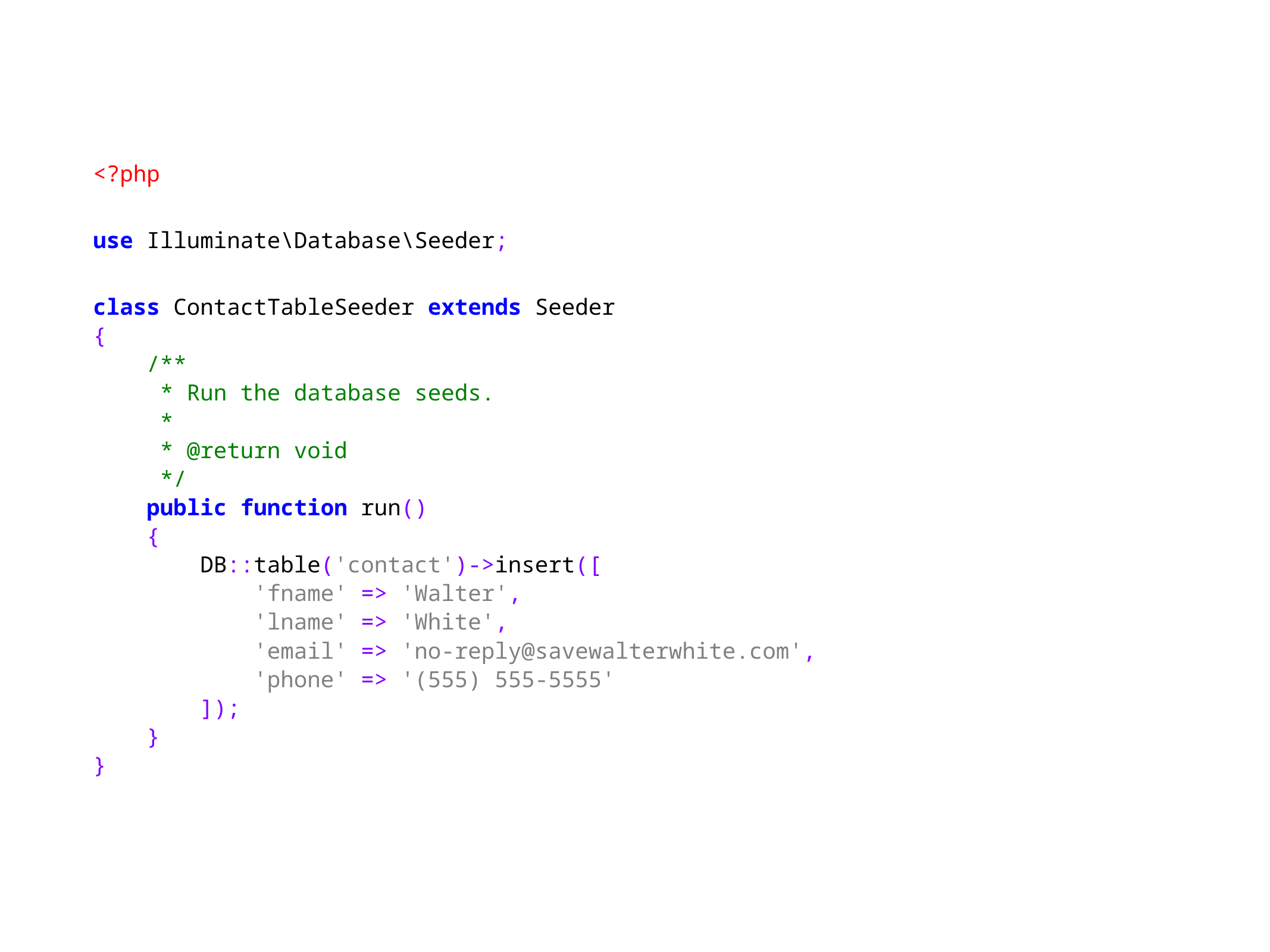

<?php

use Illuminate\Database\Seeder;

class ContactTableSeeder extends Seeder
{
    /**
     * Run the database seeds.
     *
     * @return void
     */
    public function run()
    {
        DB::table('contact')->insert([
            'fname' => 'Walter',
            'lname' => 'White',
            'email' => 'no-reply@savewalterwhite.com',
            'phone' => '(555) 555-5555'
        ]);
    }
}